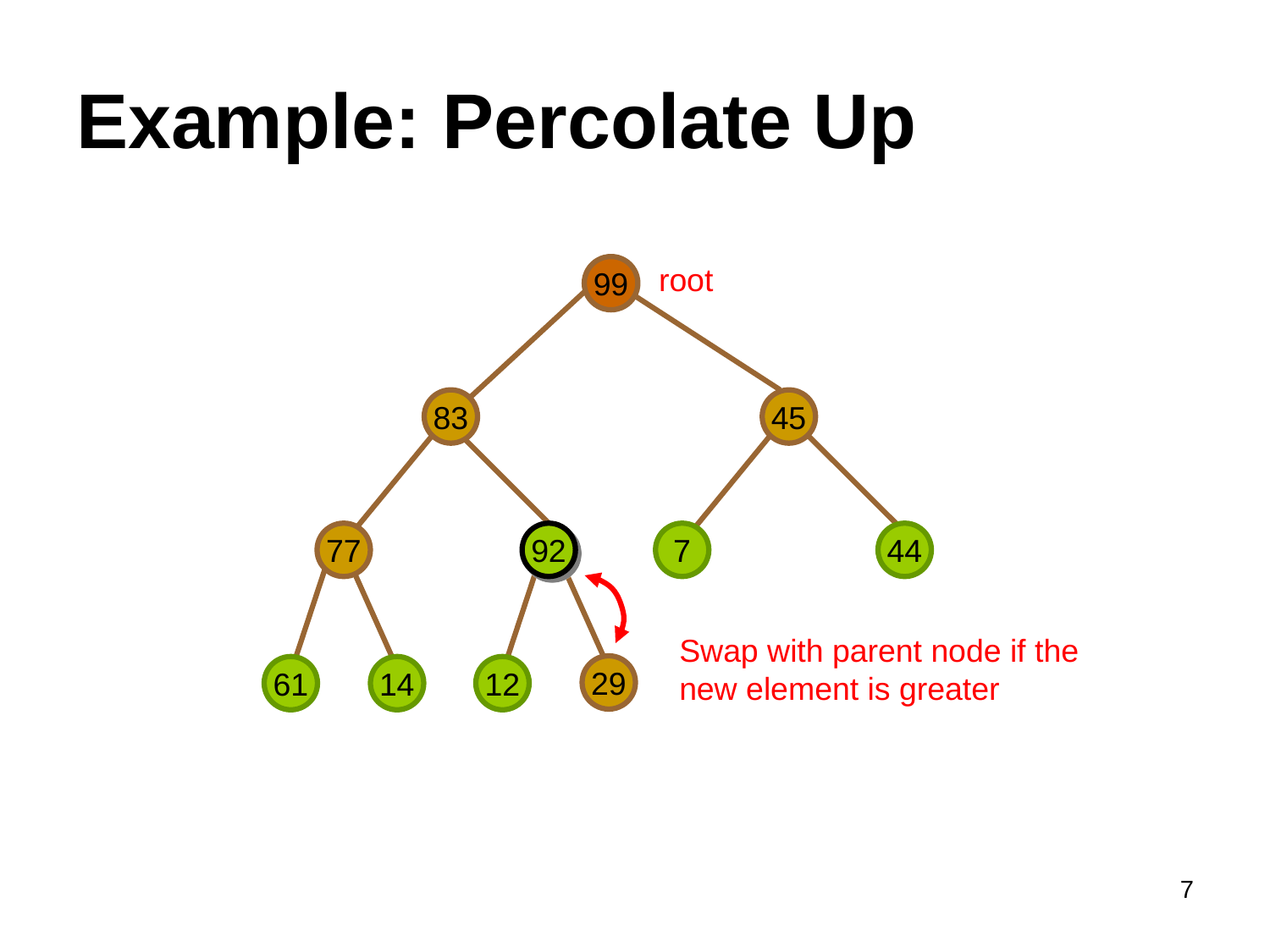

# Example: Percolate Up
root
99

83
45

77
92
7
44

Swap with parent node if the new element is greater
29
61
14
12
7